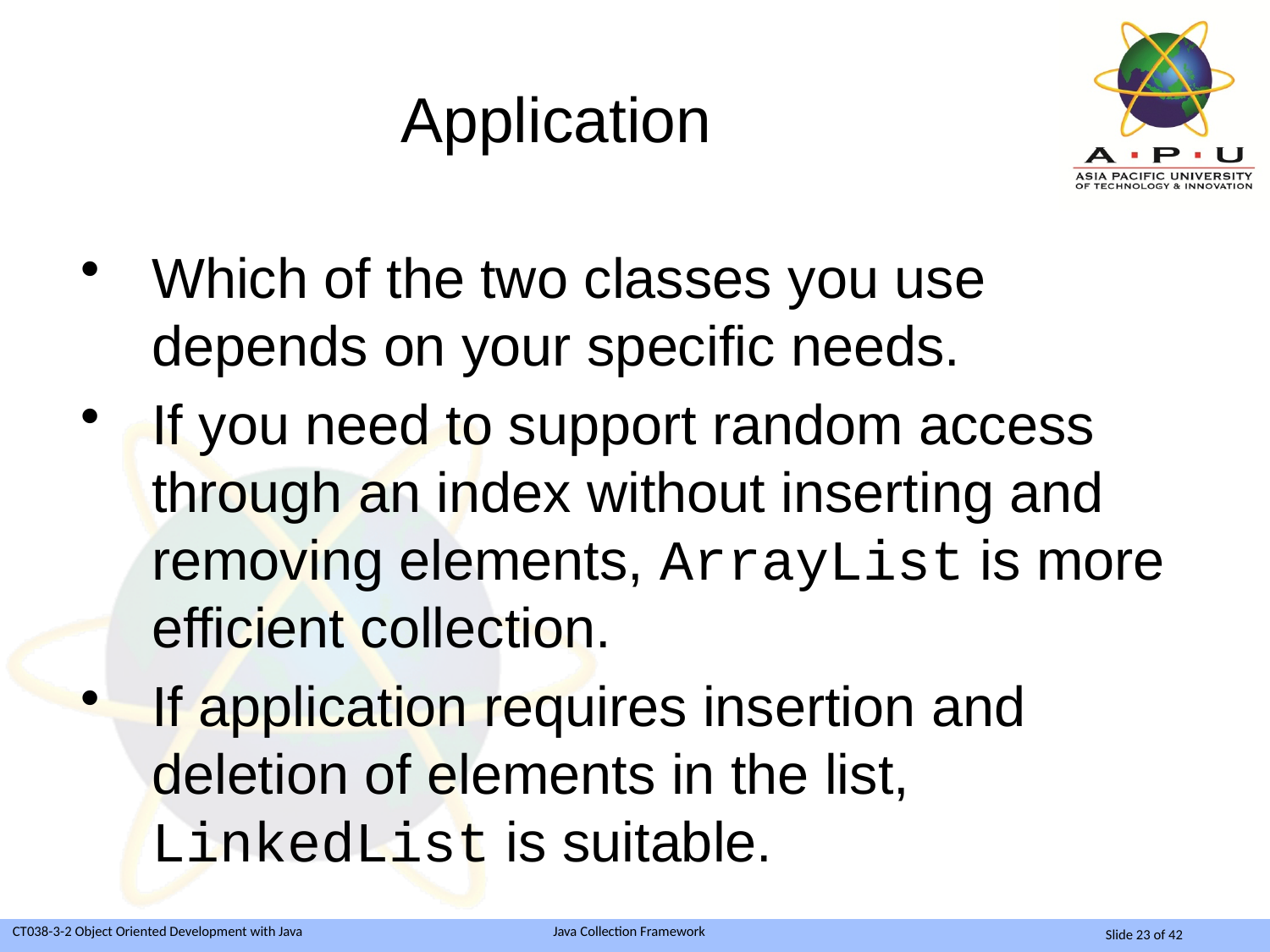

# Application
Which of the two classes you use depends on your specific needs.
If you need to support random access through an index without inserting and removing elements, ArrayList is more efficient collection.
If application requires insertion and deletion of elements in the list, LinkedList is suitable.